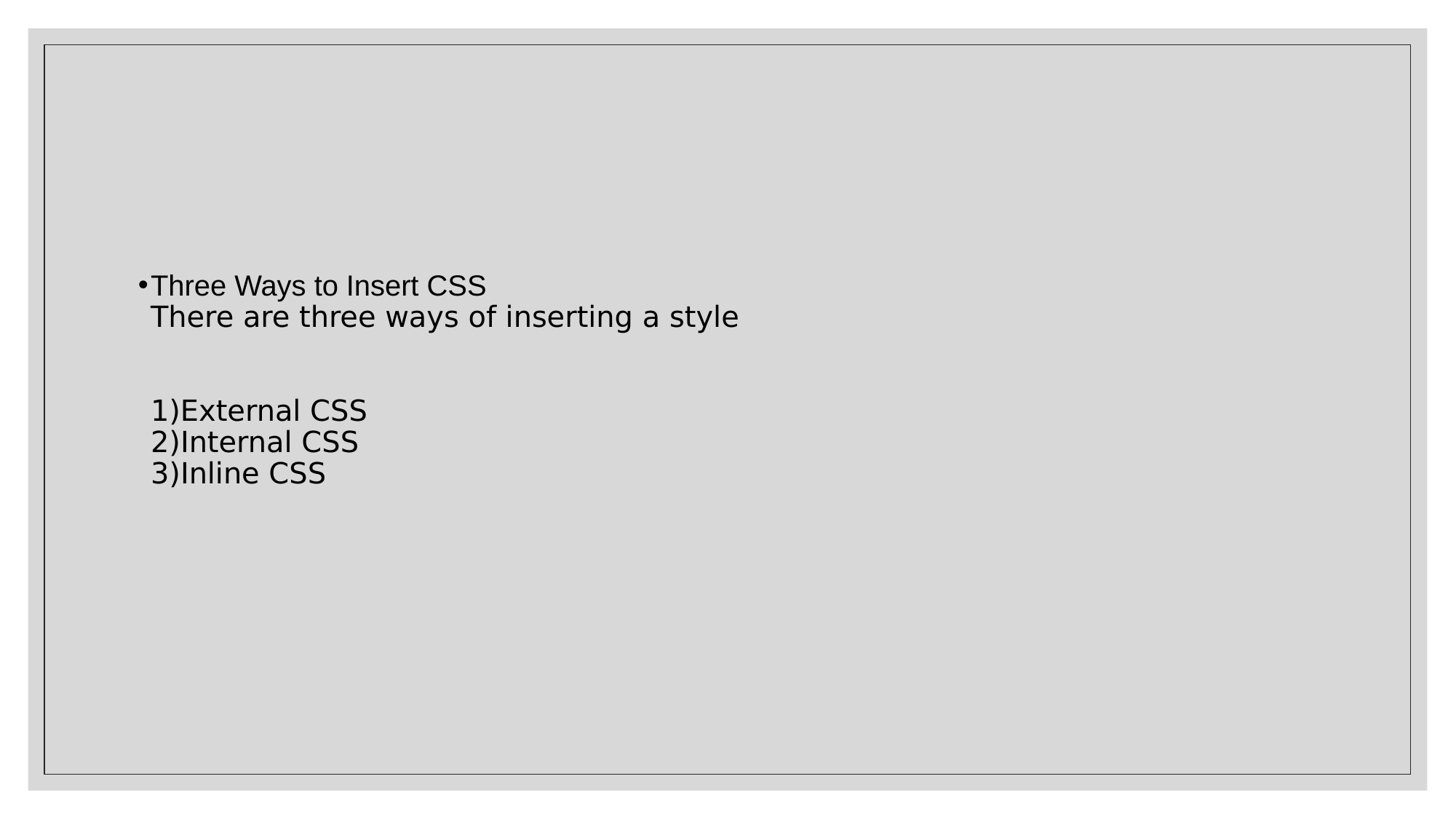

# Three Ways to Insert CSS There are three ways of inserting a style 1)External CSS 2)Internal CSS 3)Inline CSS